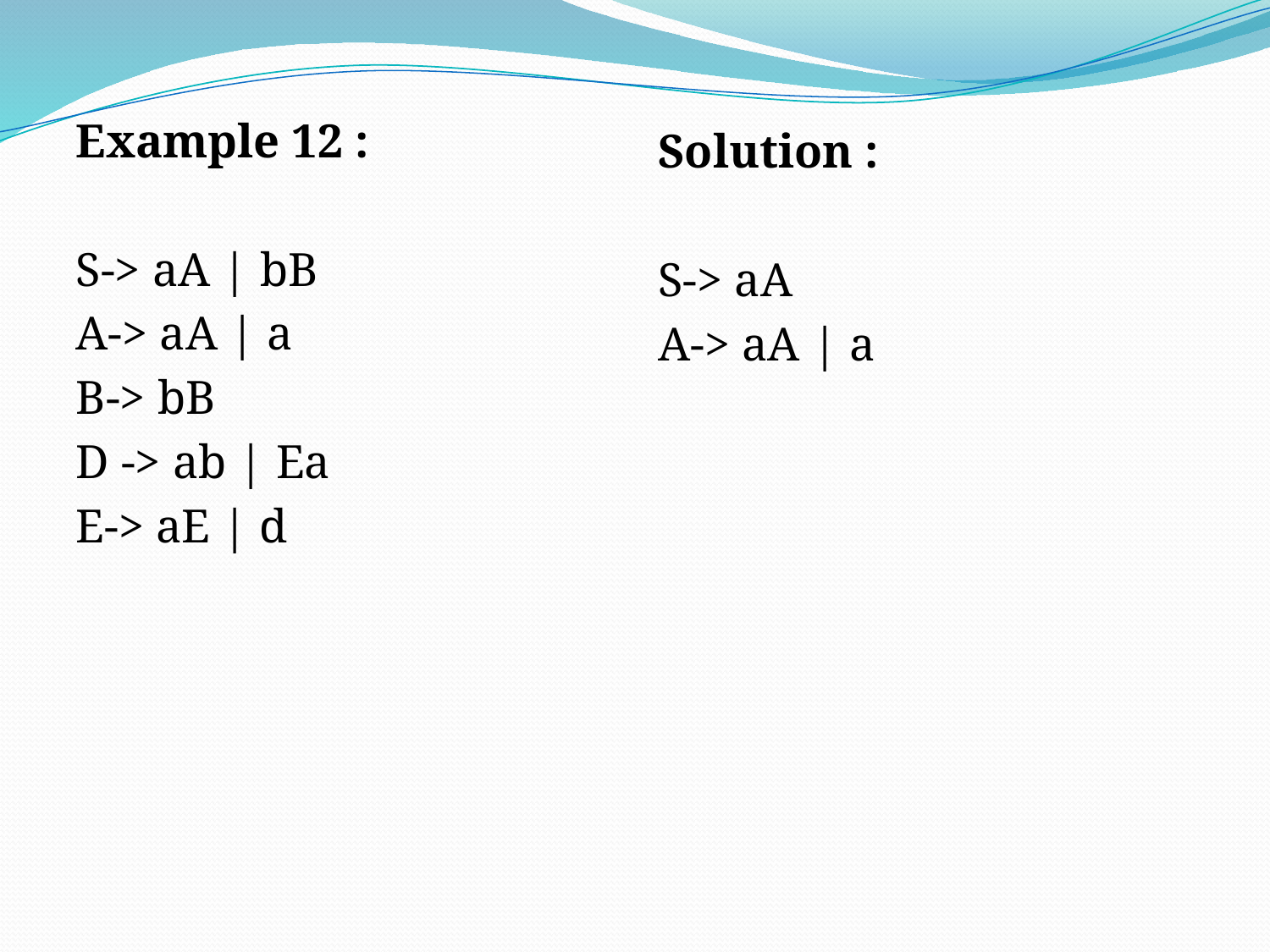

Example 12 :

S-> aA | bB
A-> aA | a
B-> bB
D -> ab | Ea
E-> aE | d
Solution :

S-> aA
A-> aA | a